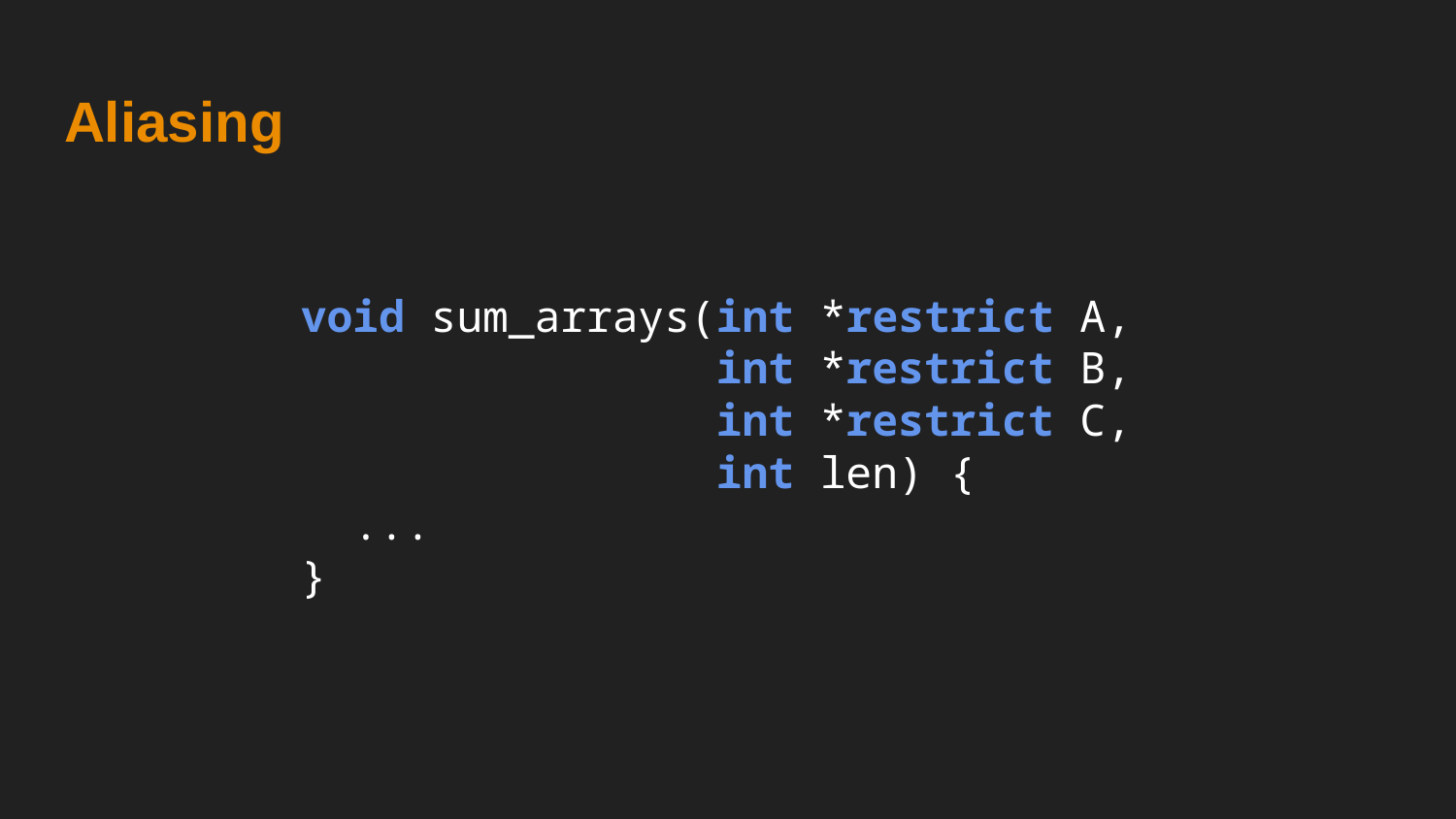

# Aliasing
void sum_arrays(int *restrict A,
                int *restrict B,
                int *restrict C,
                int len) {
  ...
}